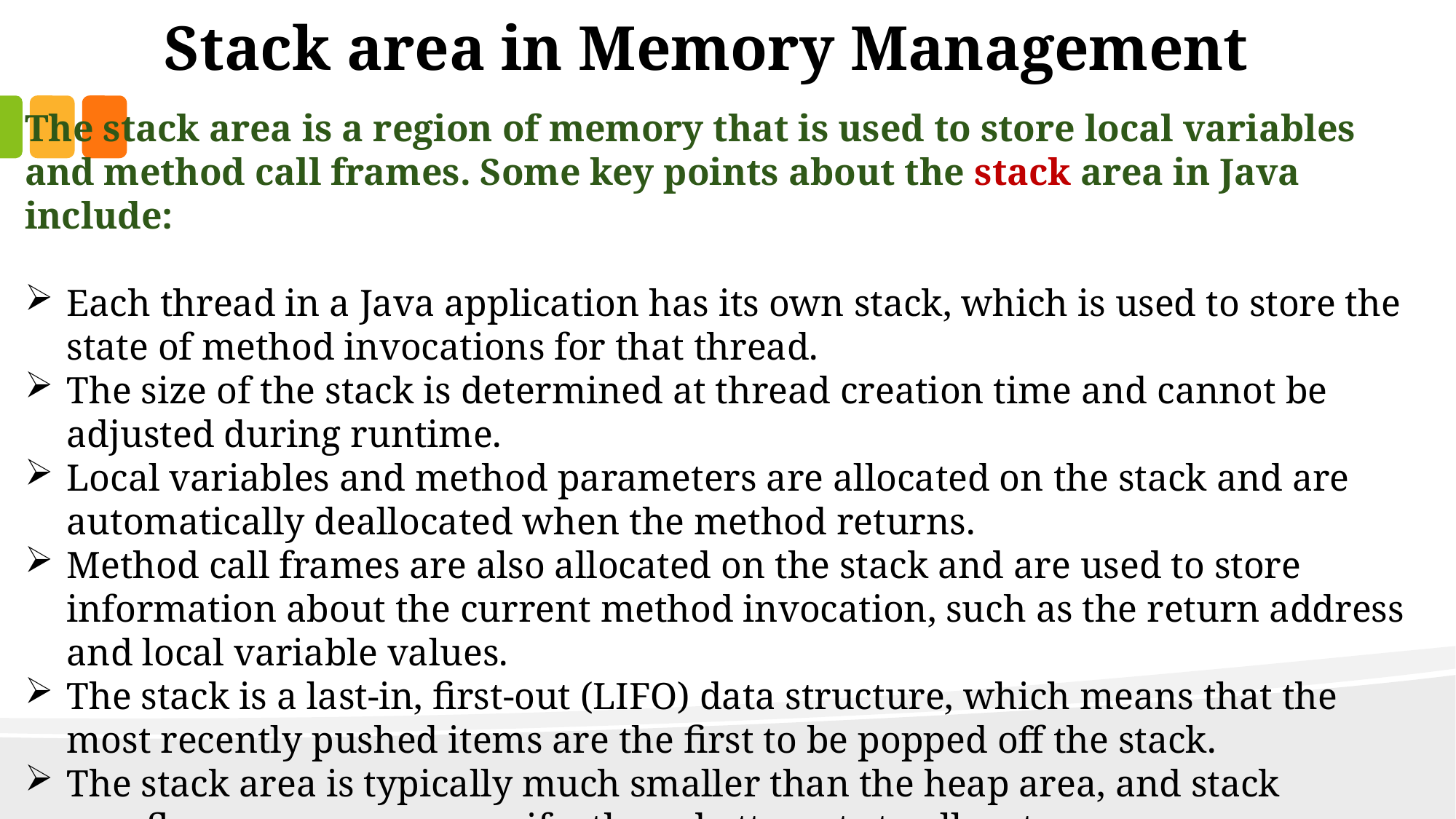

Stack area in Memory Management
The stack area is a region of memory that is used to store local variables and method call frames. Some key points about the stack area in Java include:

Each thread in a Java application has its own stack, which is used to store the state of method invocations for that thread.
The size of the stack is determined at thread creation time and cannot be adjusted during runtime.
Local variables and method parameters are allocated on the stack and are automatically deallocated when the method returns.
Method call frames are also allocated on the stack and are used to store information about the current method invocation, such as the return address and local variable values.
The stack is a last-in, first-out (LIFO) data structure, which means that the most recently pushed items are the first to be popped off the stack.
The stack area is typically much smaller than the heap area, and stack overflow errors can occur if a thread attempts to allocate more memory on the stack than is available.
Because the stack area is managed by the JVM and has a fixed size, it is generally more efficient than the heap area for storing and accessing small amounts of data.